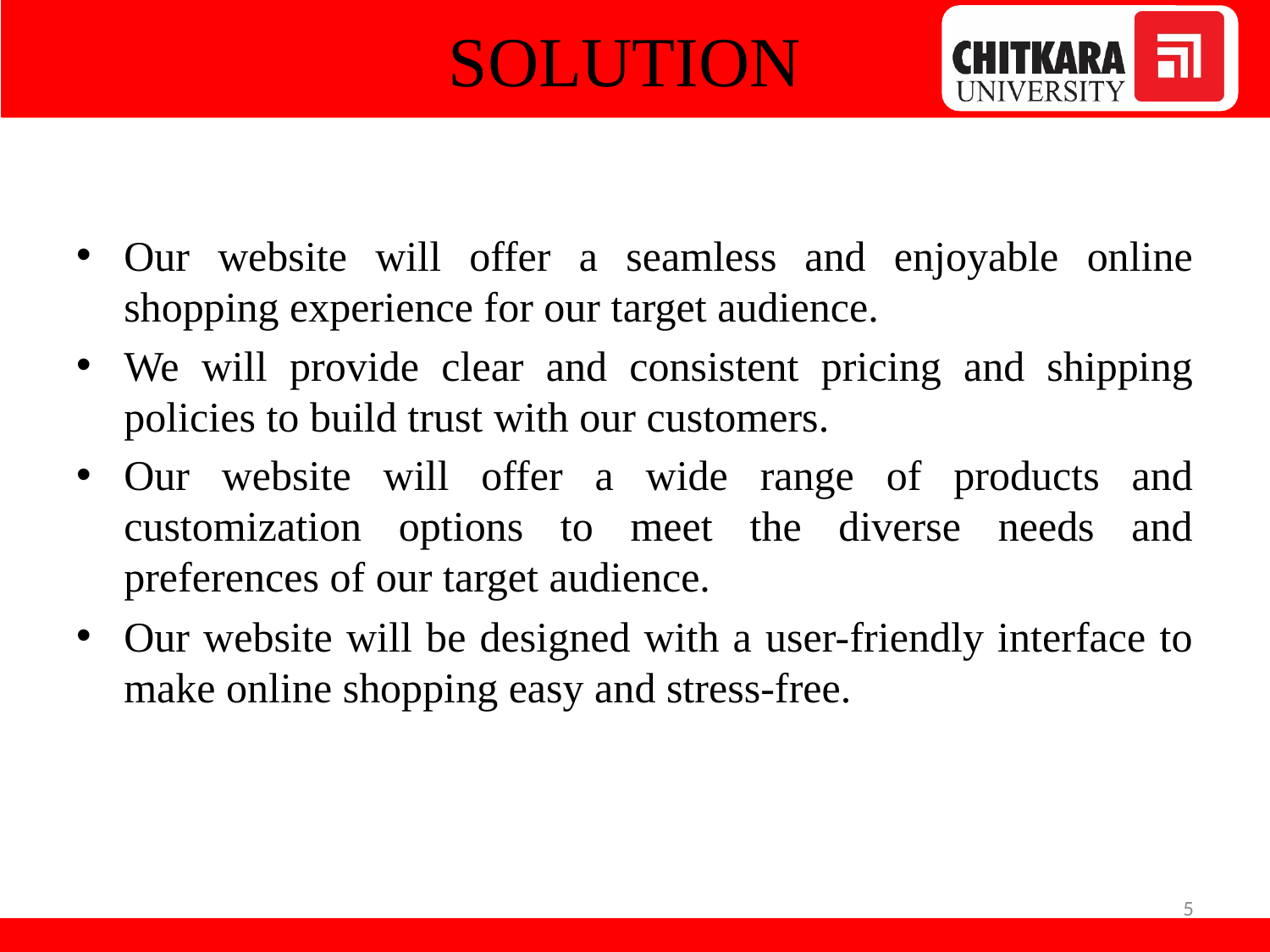

# SOLUTION
Our website will offer a seamless and enjoyable online shopping experience for our target audience.
We will provide clear and consistent pricing and shipping policies to build trust with our customers.
Our website will offer a wide range of products and customization options to meet the diverse needs and preferences of our target audience.
Our website will be designed with a user-friendly interface to make online shopping easy and stress-free.

5